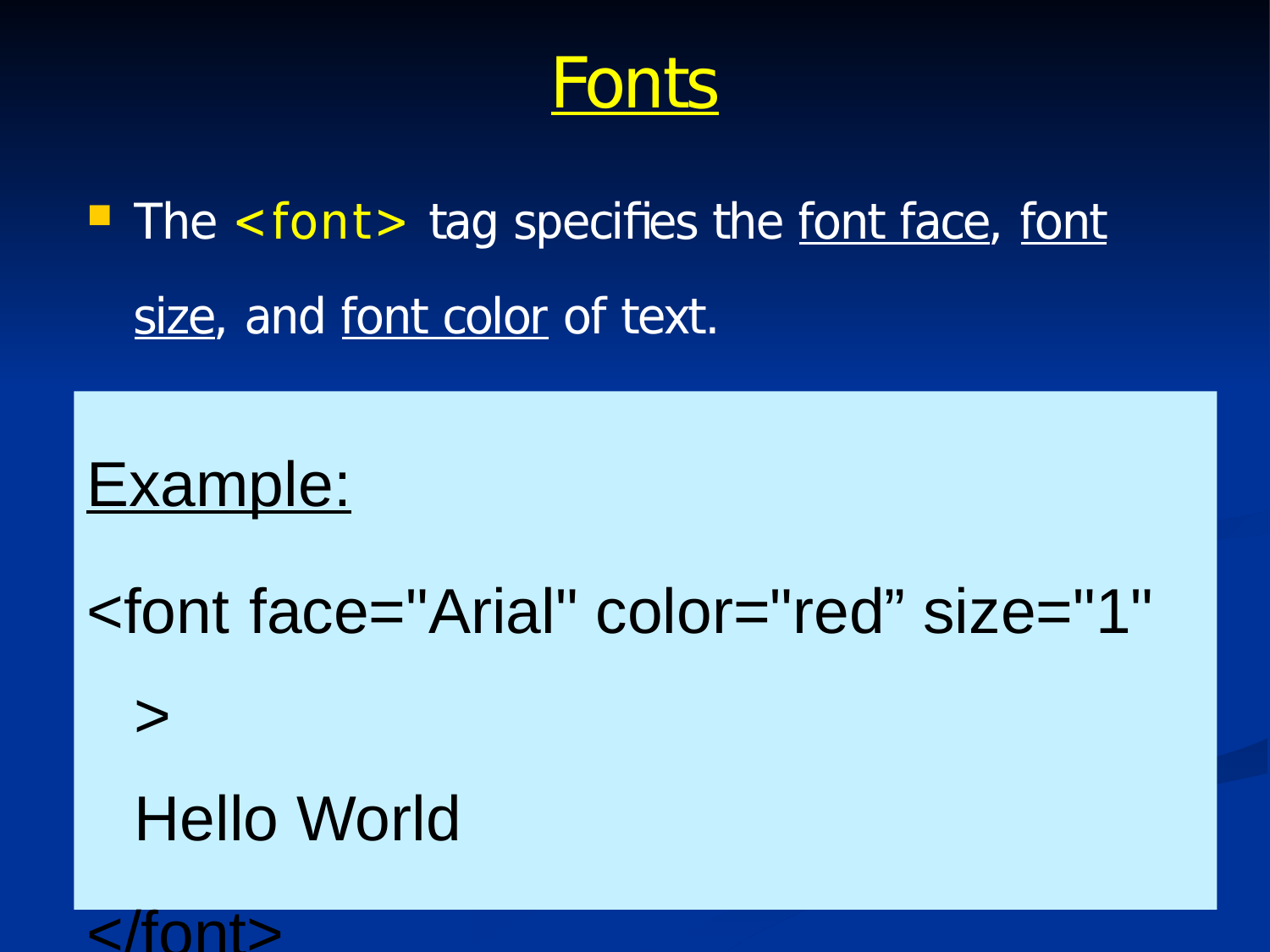

# Fonts
The <font> tag specifies the font face, font size, and font color of text.
Example:
<font face="Arial" color="red” size="1" >
Hello World
</font>